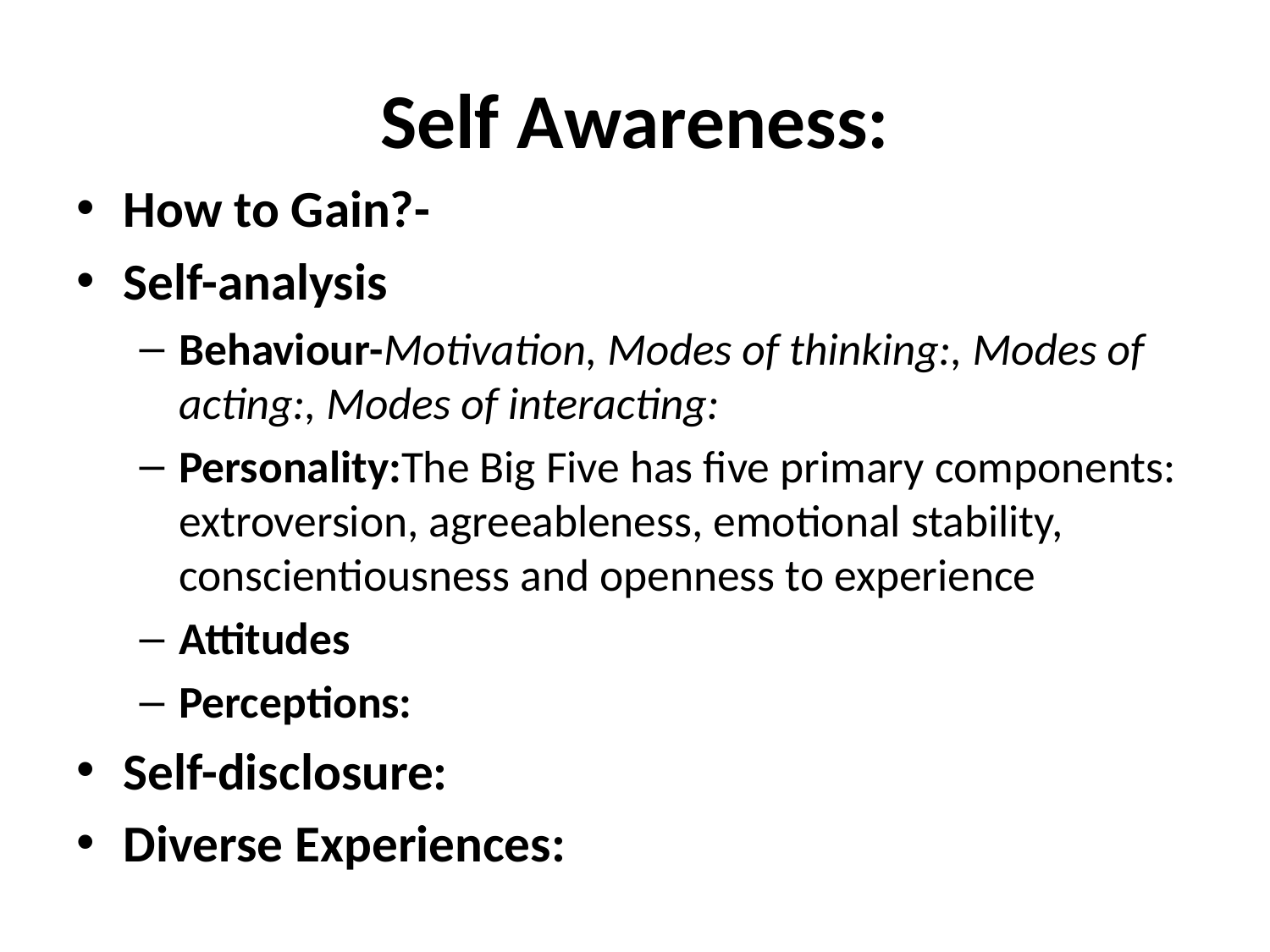

# Self Awareness:
How to Gain?-
Self-analysis
Behaviour-Motivation, Modes of thinking:, Modes of acting:, Modes of interacting:
Personality:The Big Five has five primary components: extroversion, agreeableness, emotional stability, conscientiousness and openness to experience
Attitudes
Perceptions:
Self-disclosure:
Diverse Experiences: